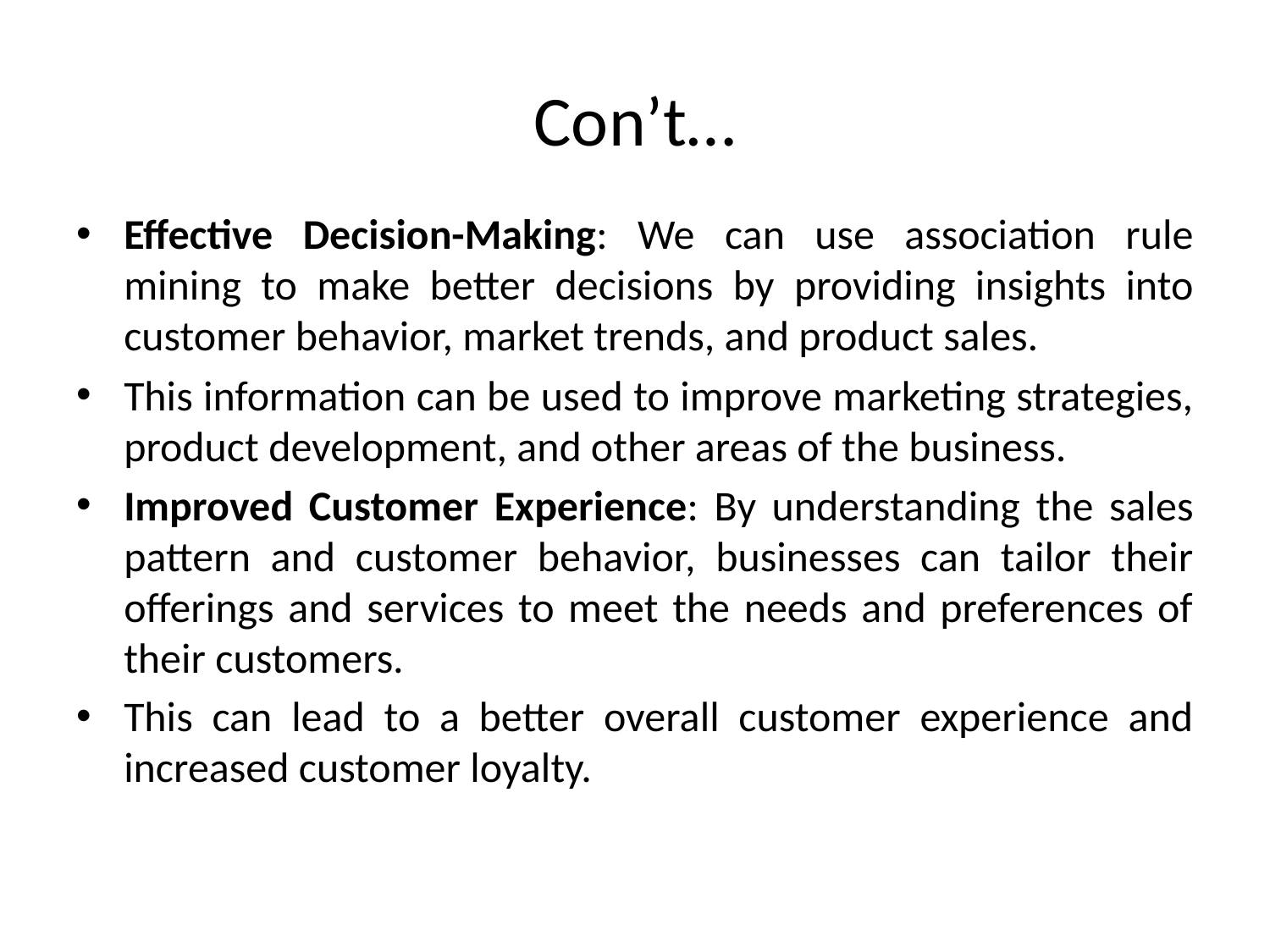

# Con’t…
Effective Decision-Making: We can use association rule mining to make better decisions by providing insights into customer behavior, market trends, and product sales.
This information can be used to improve marketing strategies, product development, and other areas of the business.
Improved Customer Experience: By understanding the sales pattern and customer behavior, businesses can tailor their offerings and services to meet the needs and preferences of their customers.
This can lead to a better overall customer experience and increased customer loyalty.